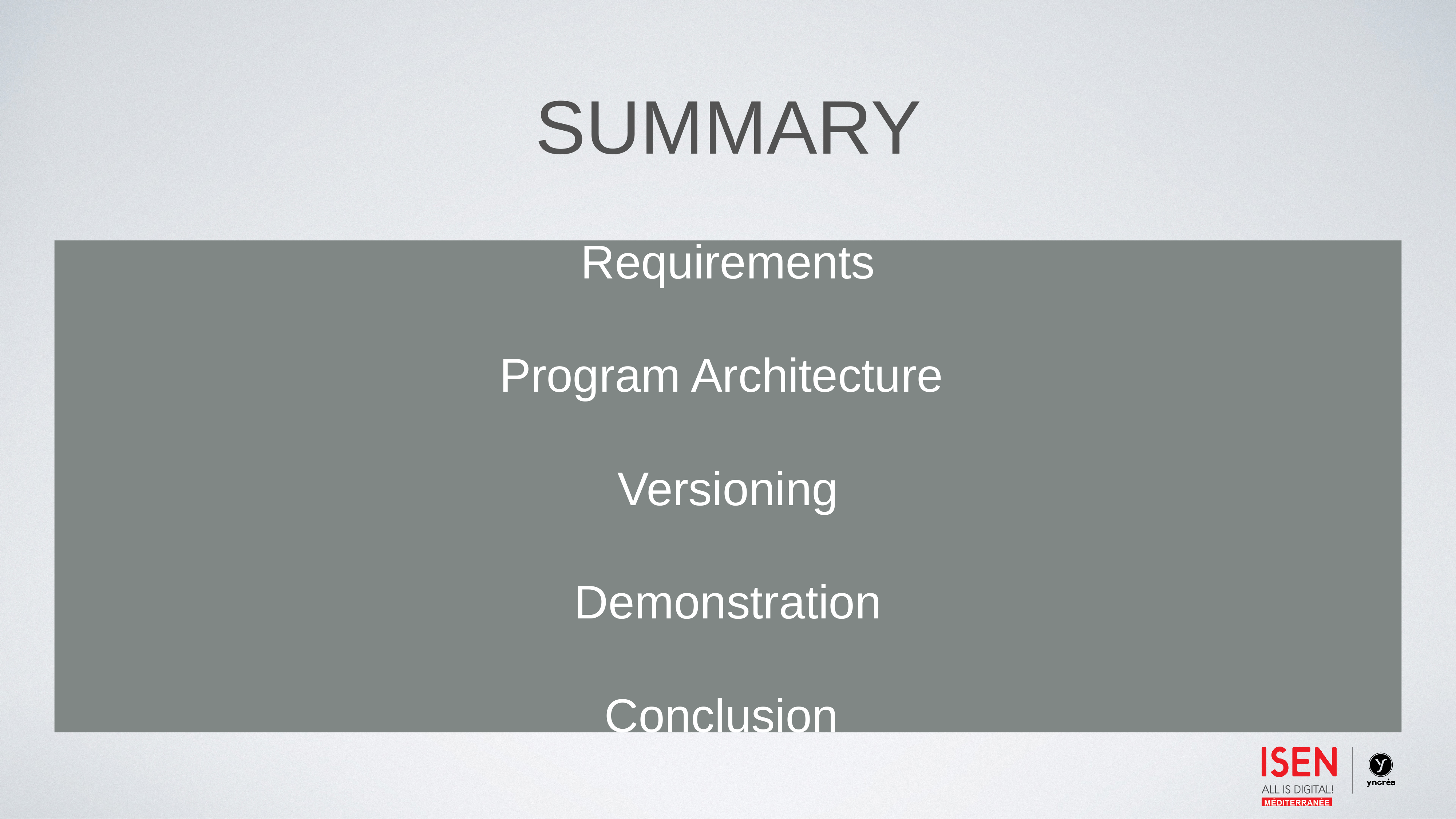

# Summary
Requirements

Program Architecture

Versioning

Demonstration

Conclusion